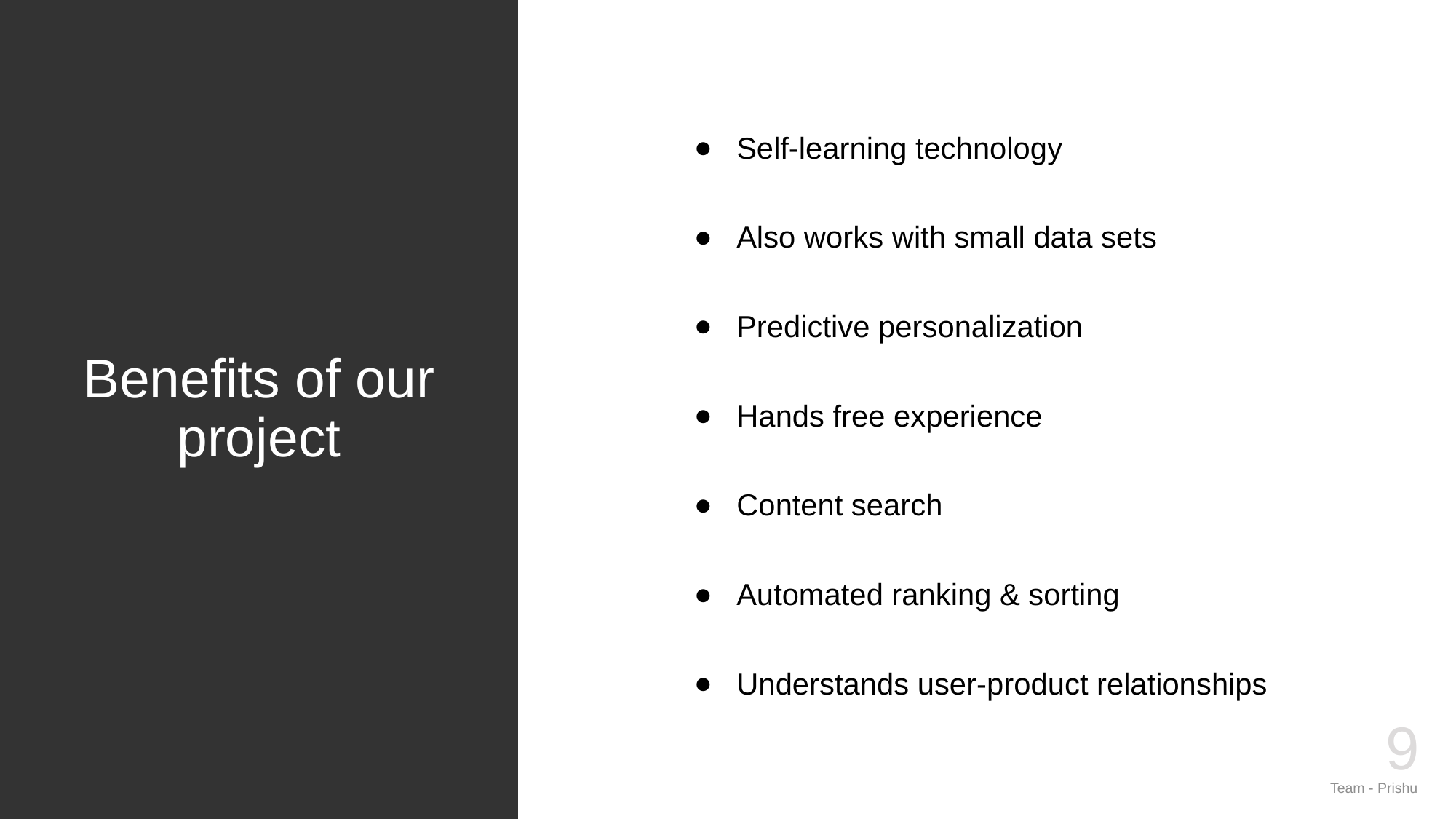

Self-learning technology
Also works with small data sets
# Benefits of our project
Predictive personalization
Hands free experience
Content search
Automated ranking & sorting
Understands user-product relationships
9
Team - Prishu